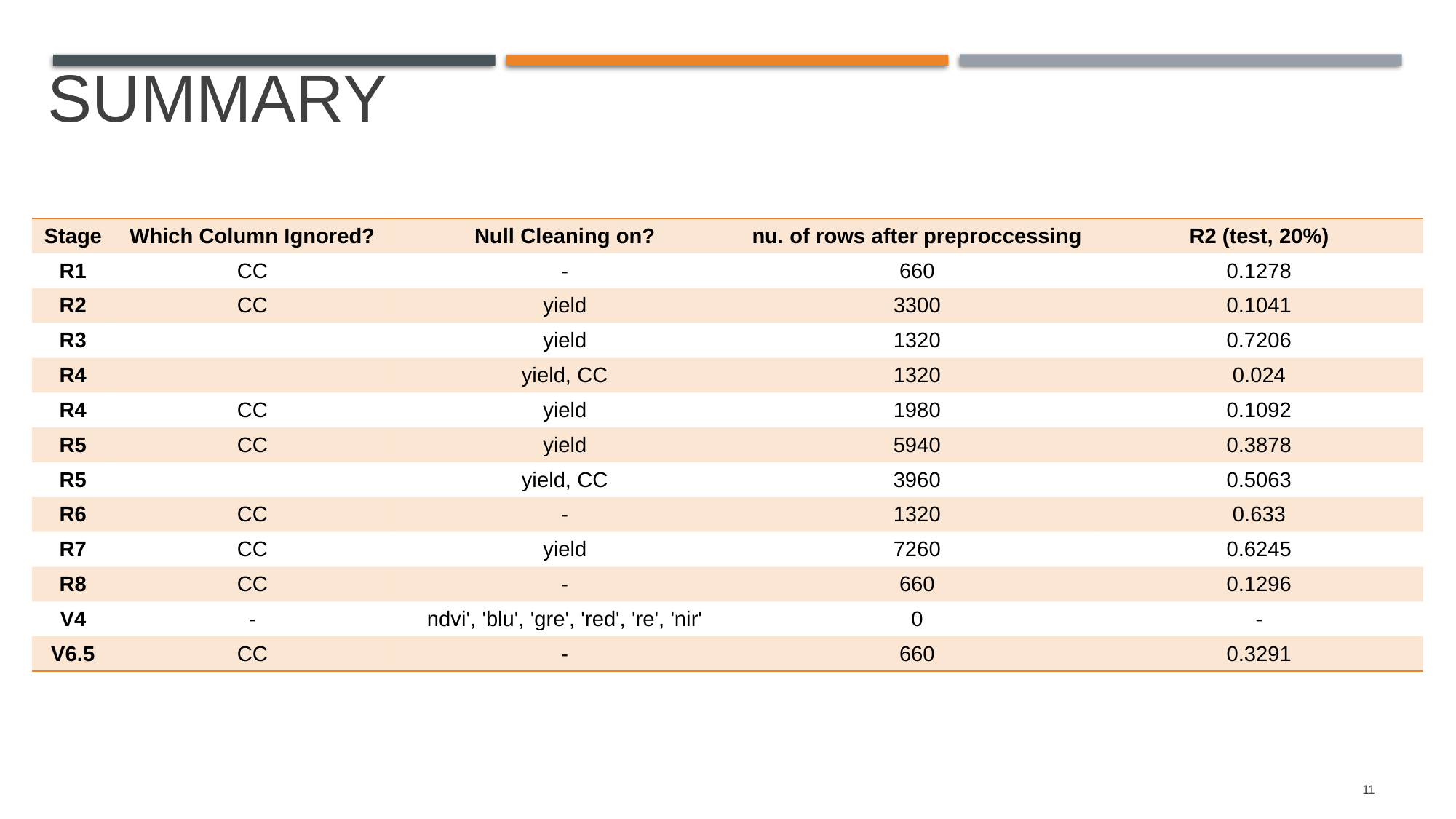

# Summary
| Stage | Which Column Ignored? | Null Cleaning on? | nu. of rows after preproccessing | R2 (test, 20%) |
| --- | --- | --- | --- | --- |
| R1 | CC | - | 660 | 0.1278 |
| R2 | CC | yield | 3300 | 0.1041 |
| R3 |  | yield | 1320 | 0.7206 |
| R4 |  | yield, CC | 1320 | 0.024 |
| R4 | CC | yield | 1980 | 0.1092 |
| R5 | CC | yield | 5940 | 0.3878 |
| R5 |  | yield, CC | 3960 | 0.5063 |
| R6 | CC | - | 1320 | 0.633 |
| R7 | CC | yield | 7260 | 0.6245 |
| R8 | CC | - | 660 | 0.1296 |
| V4 | - | ndvi', 'blu', 'gre', 'red', 're', 'nir' | 0 | - |
| V6.5 | CC | - | 660 | 0.3291 |
11